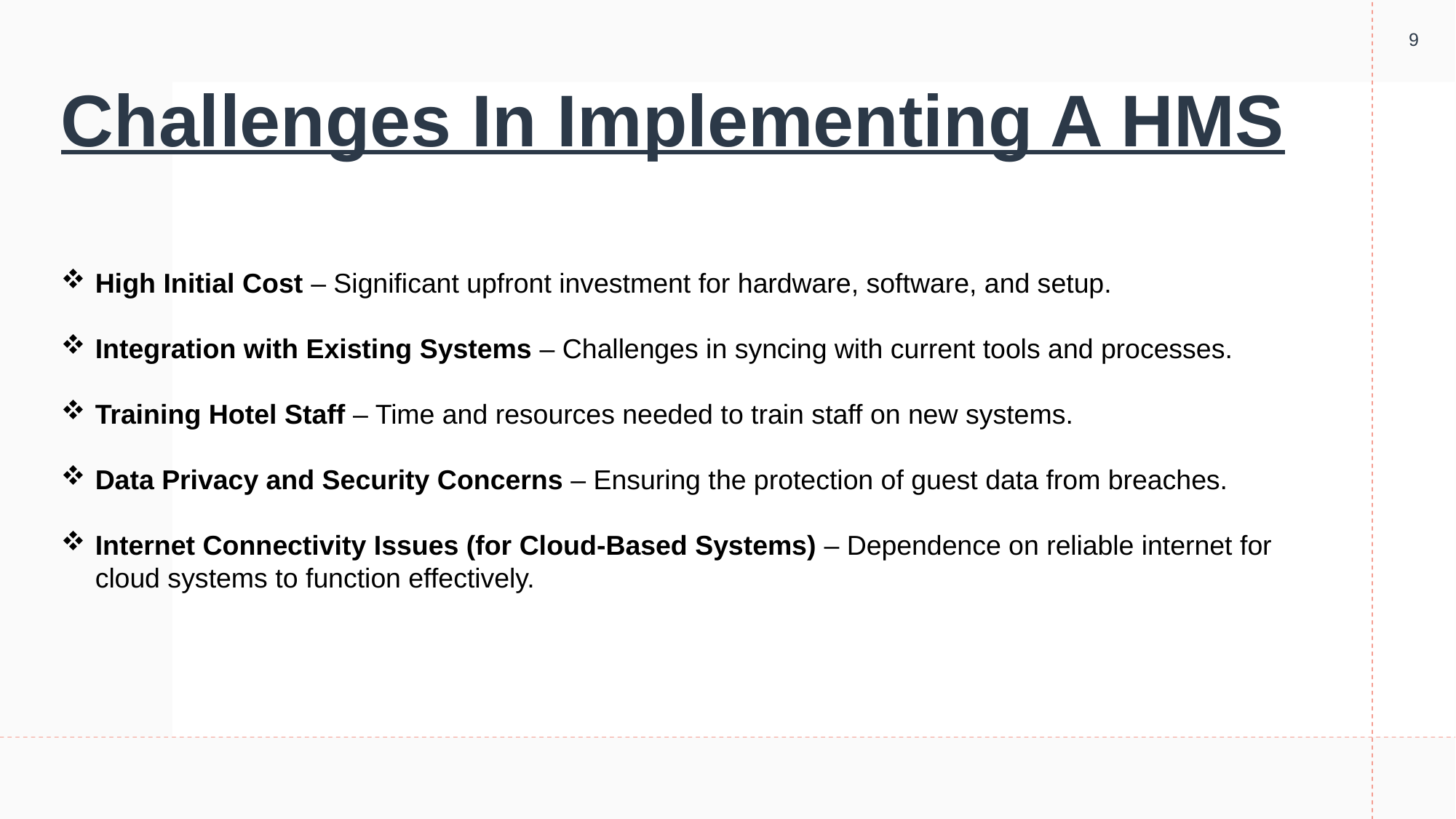

9
# Challenges In Implementing A HMS
High Initial Cost – Significant upfront investment for hardware, software, and setup.

Integration with Existing Systems – Challenges in syncing with current tools and processes.

Training Hotel Staff – Time and resources needed to train staff on new systems.

Data Privacy and Security Concerns – Ensuring the protection of guest data from breaches.

Internet Connectivity Issues (for Cloud-Based Systems) – Dependence on reliable internet for cloud systems to function effectively.